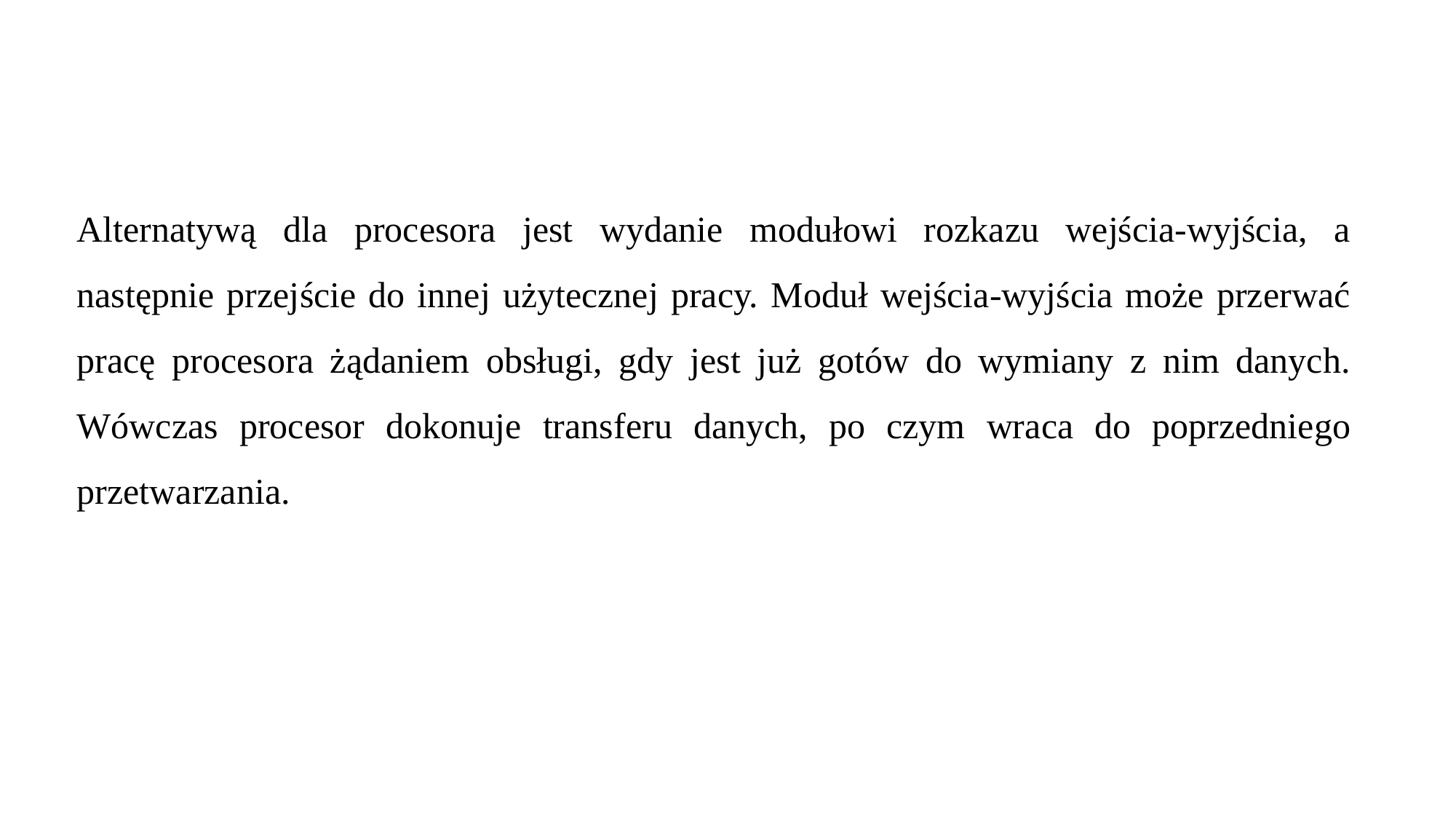

Alternatywą dla procesora jest wydanie modułowi rozkazu wejścia-wyjścia, a następnie przejście do innej użytecznej pracy. Moduł wejścia-wyjścia może przerwać pracę procesora żądaniem obsługi, gdy jest już gotów do wymiany z nim danych. Wówczas procesor dokonuje transferu danych, po czym wraca do poprzedniego przetwarzania.